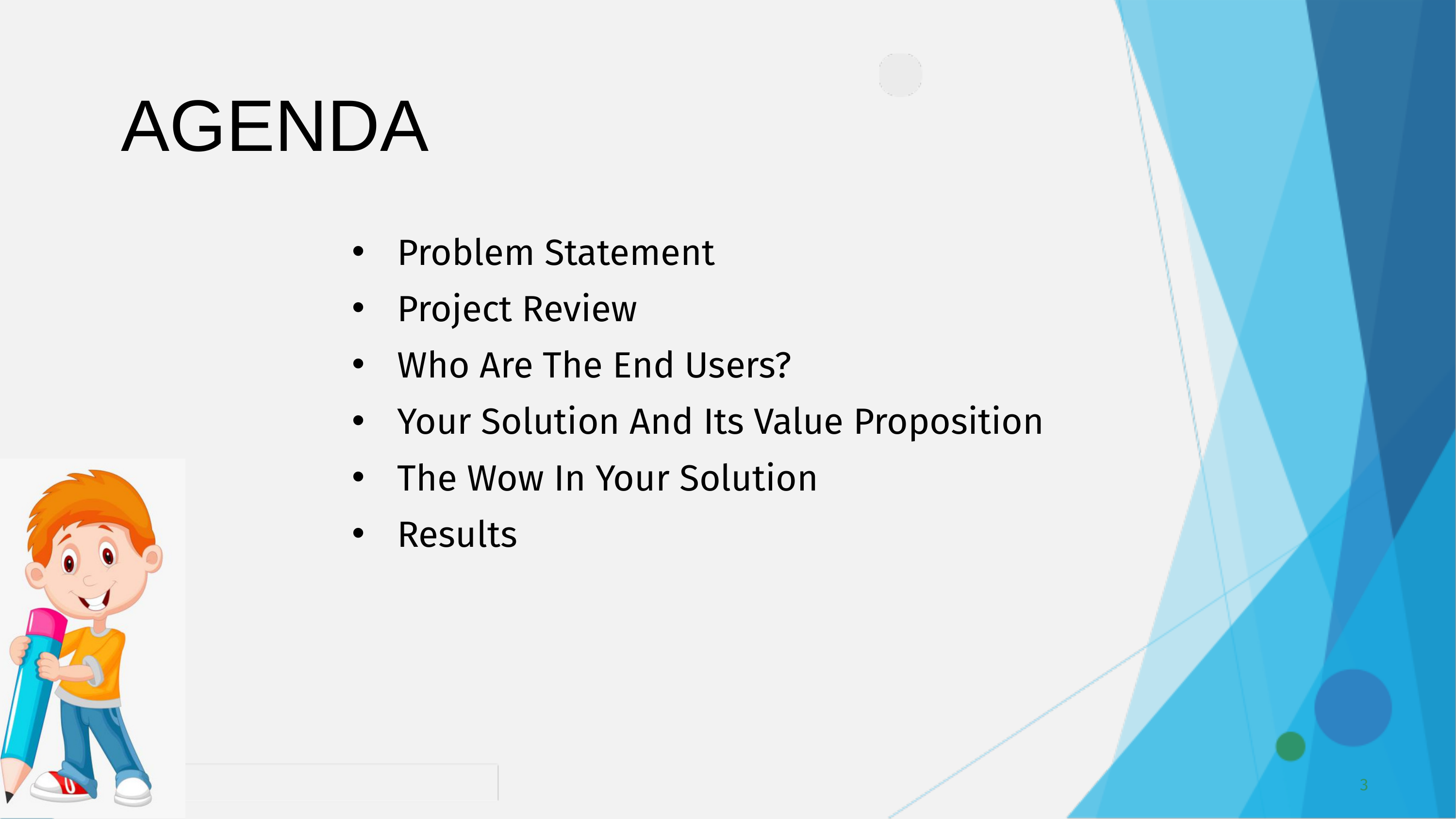

AGENDA
Problem Statement
Project Review
Who Are The End Users?
Your Solution And Its Value Proposition
The Wow In Your Solution
Results

3